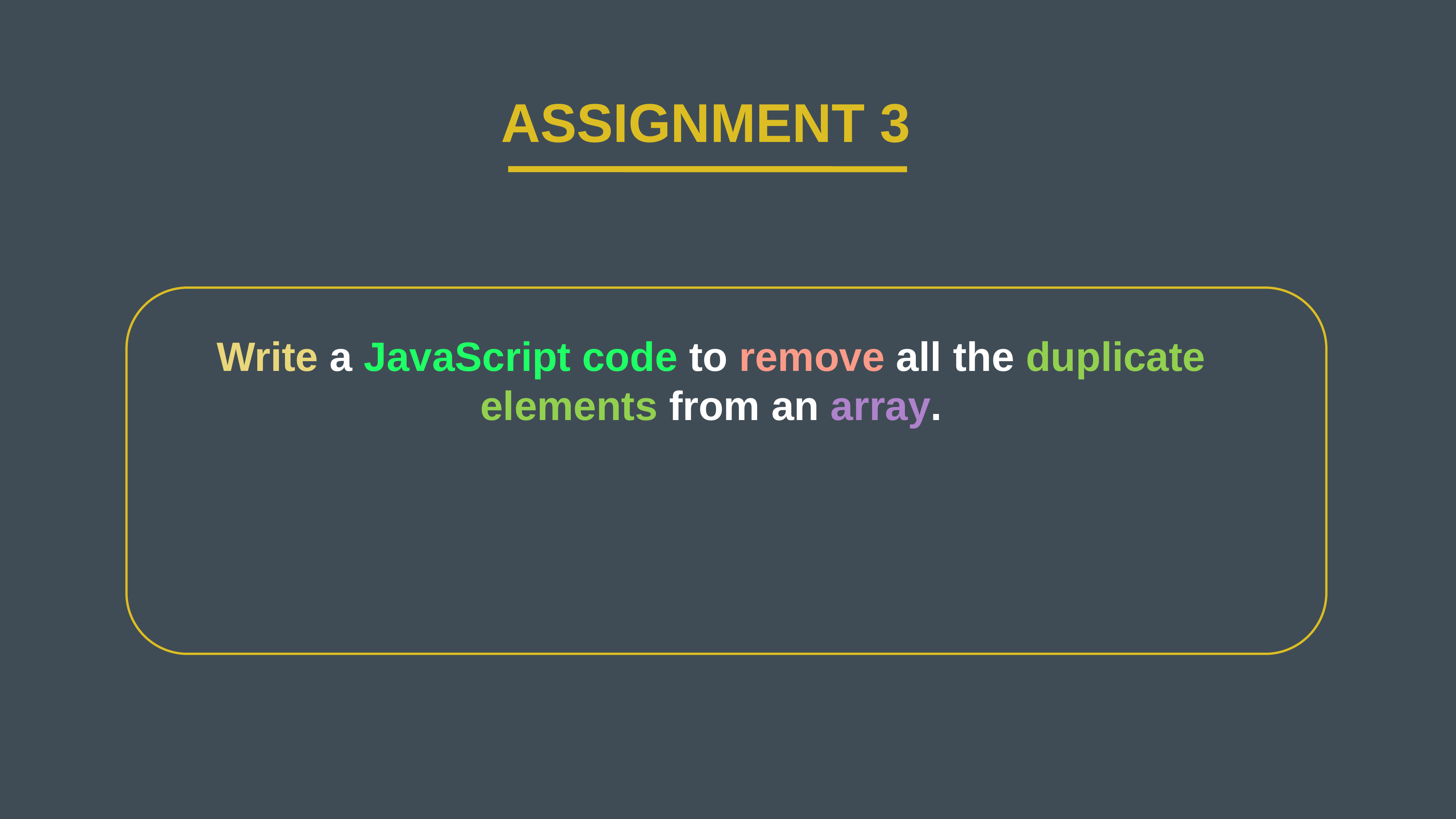

ASSIGNMENT 3

Write a JavaScript code to remove all the duplicate elements from an array.